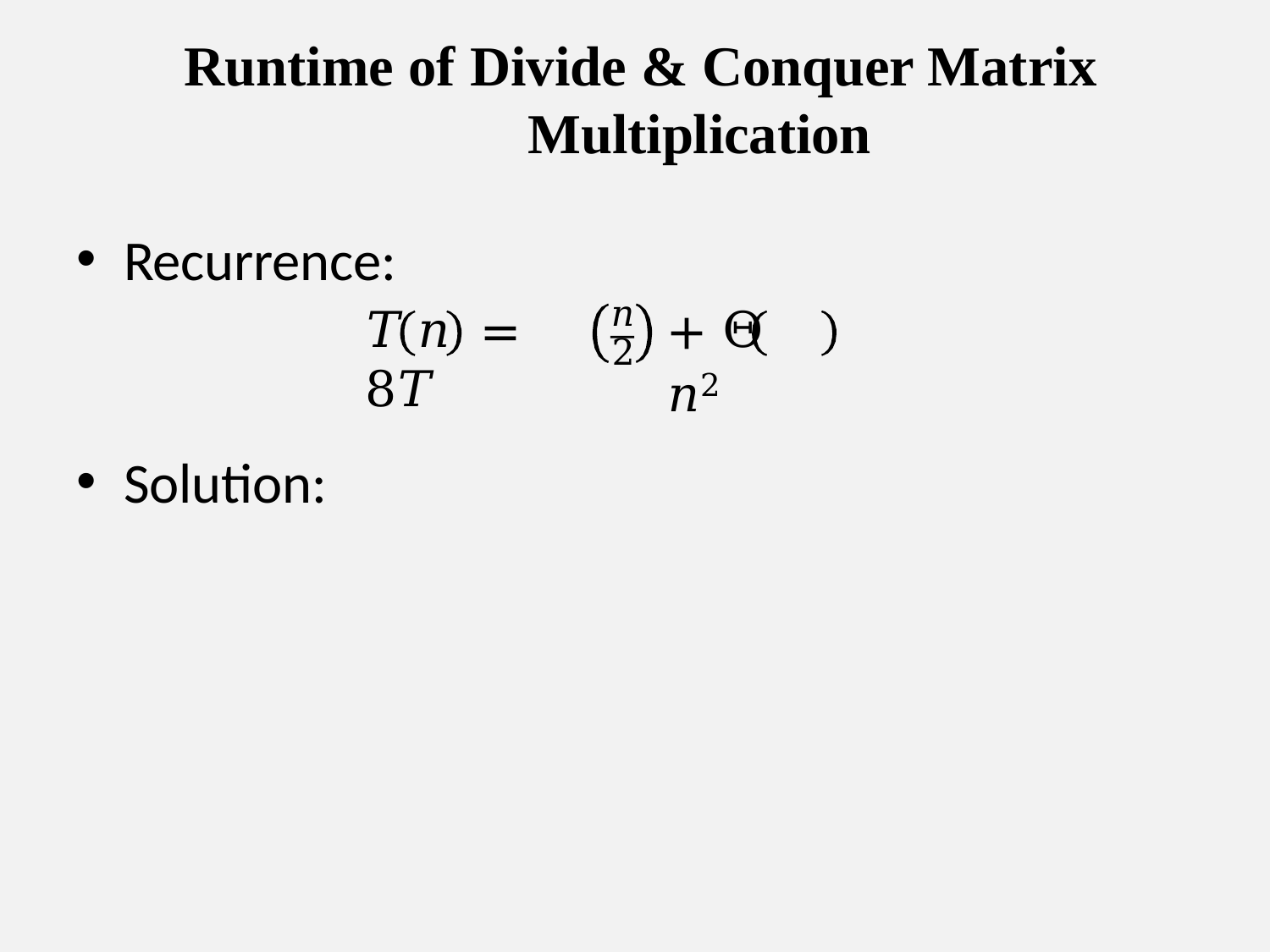

# Runtime of Divide & Conquer Matrix Multiplication
Recurrence:
𝑛
𝑇	𝑛	= 8𝑇
+ Θ	𝑛2

2

Solution: